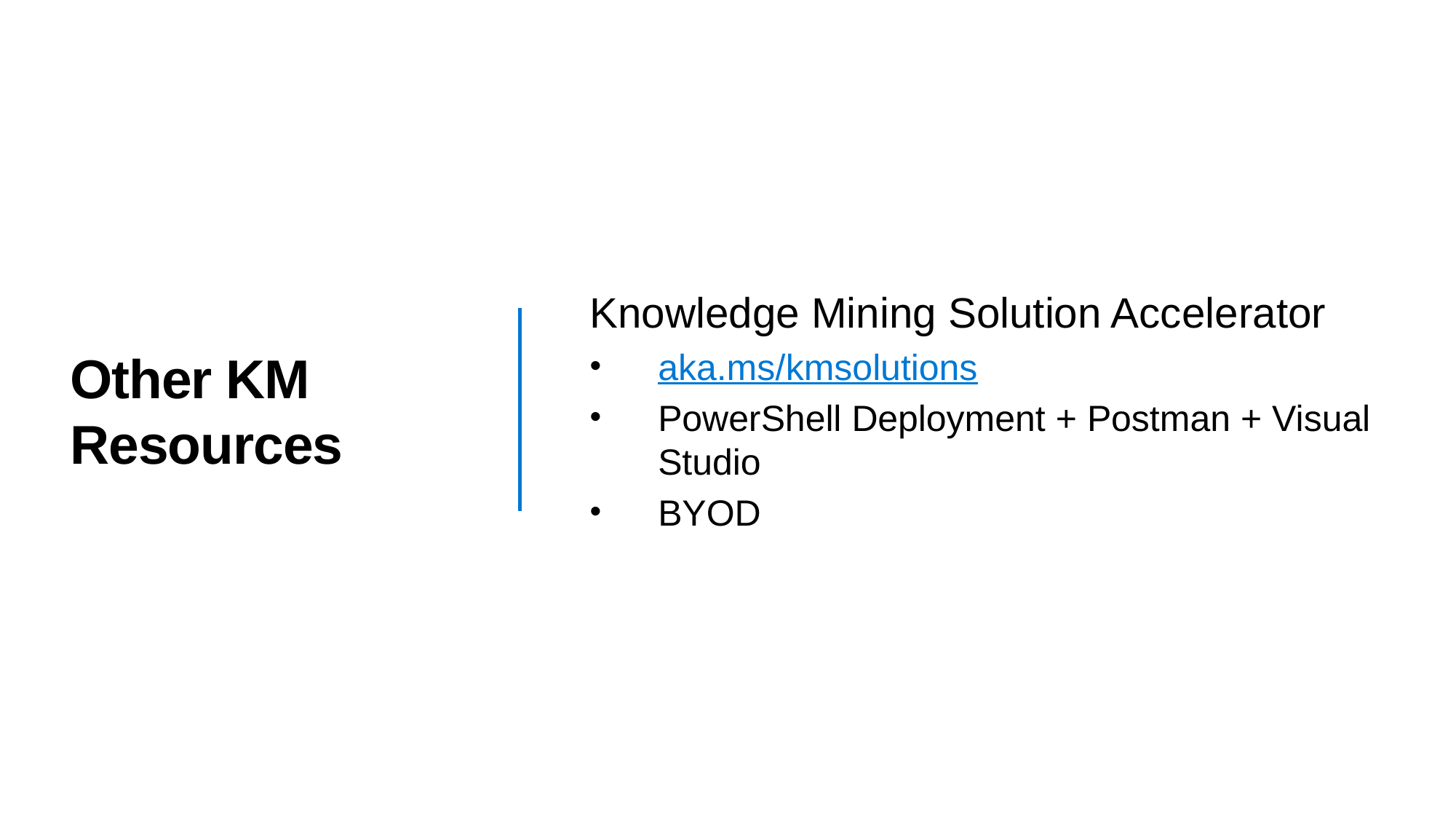

# Other KM Resources
Knowledge Mining Solution Accelerator
aka.ms/kmsolutions
PowerShell Deployment + Postman + Visual Studio
BYOD